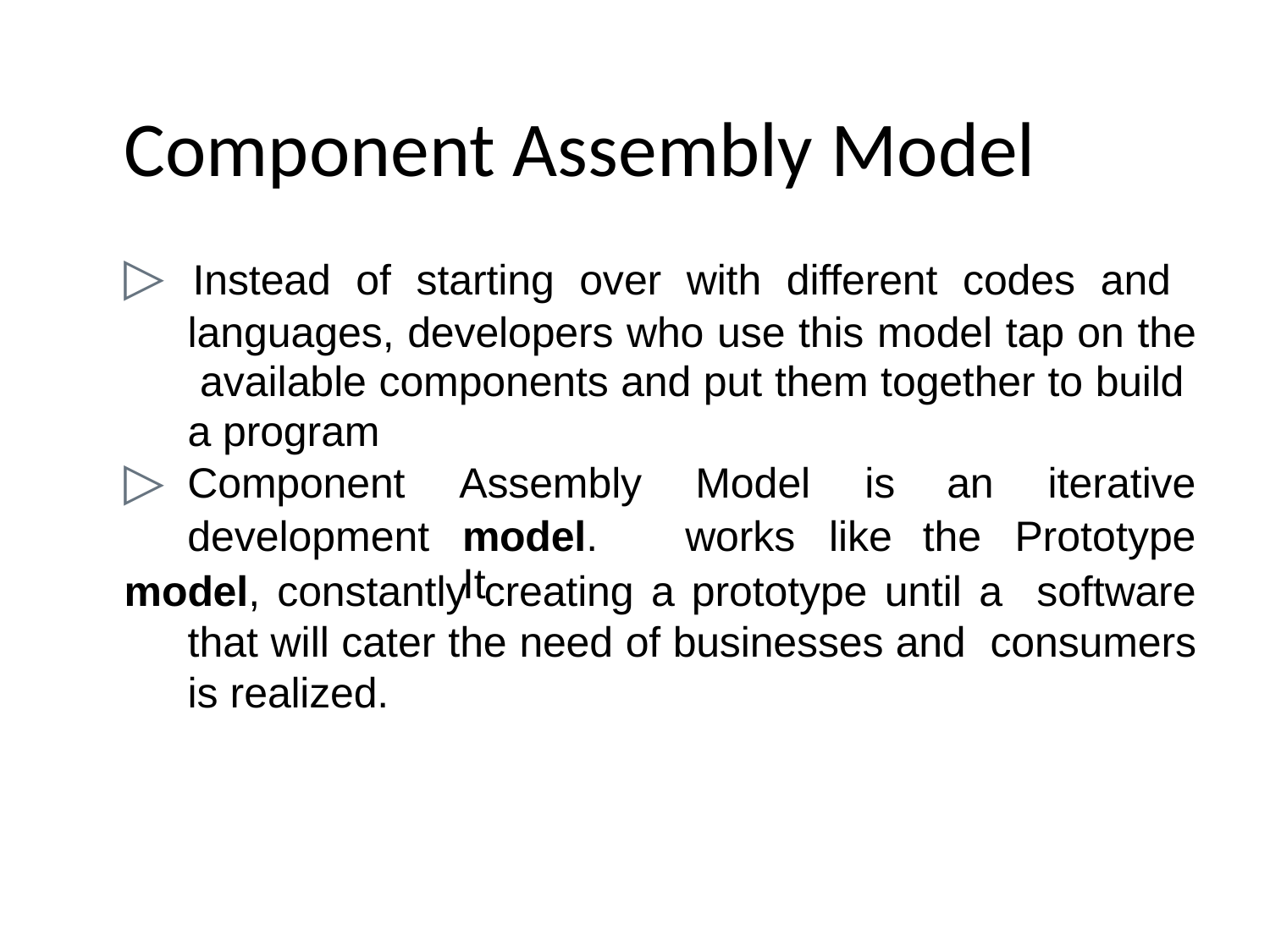

# Component Assembly Model
▷ Instead of starting over with different codes and  languages, developers who use this model tap on the  available components and put them together to build  a program

model, constantly creating a prototype until a  software that will cater the need of businesses and  consumers is realized.
| ▷ | Component | Assembly | Model | is | an | iterative |
| --- | --- | --- | --- | --- | --- | --- |
|  | development | model. It | works | like | the | Prototype |